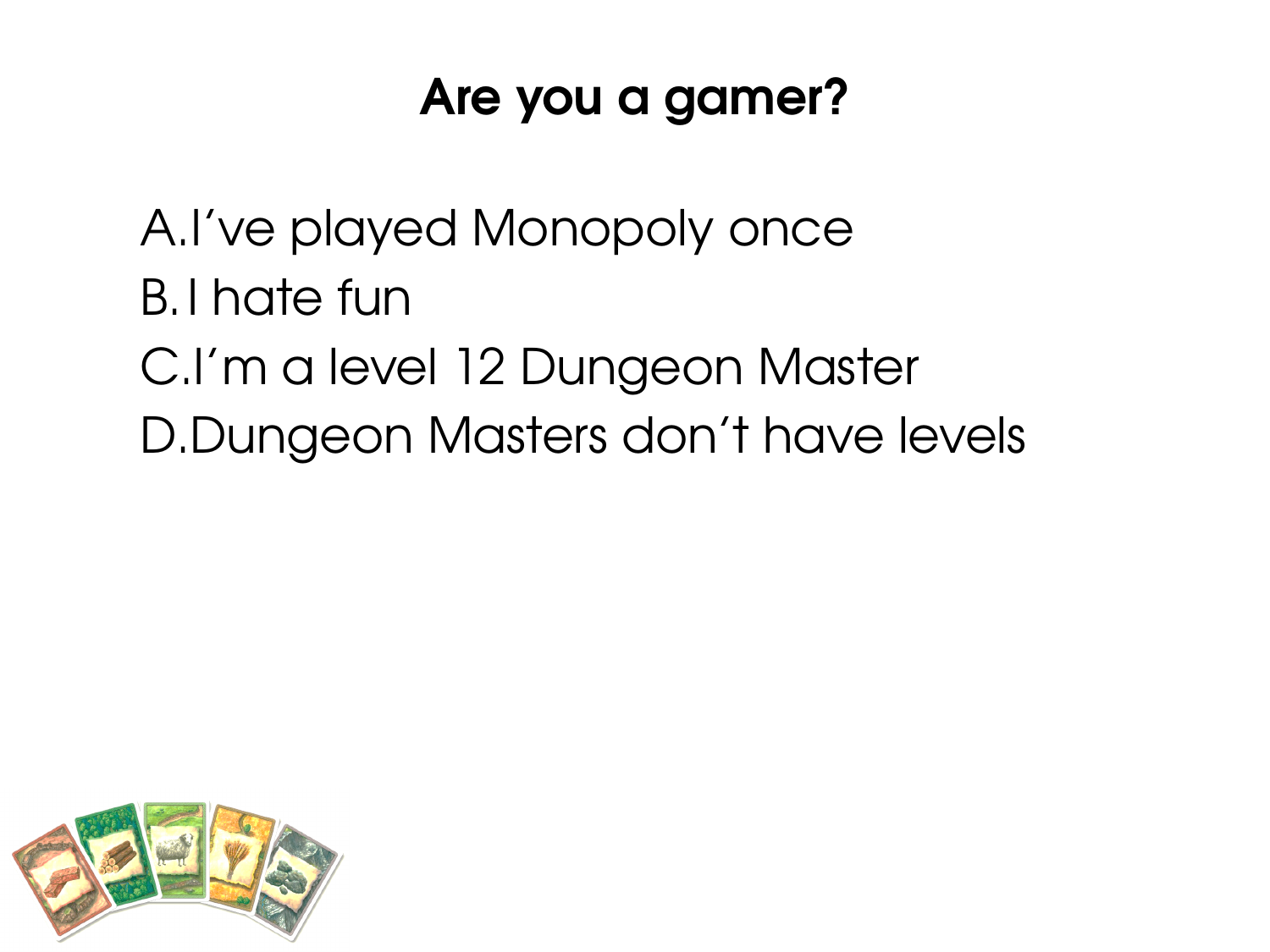

# Are you a gamer?
I’ve played Monopoly once
I hate fun
I’m a level 12 Dungeon Master
Dungeon Masters don’t have levels